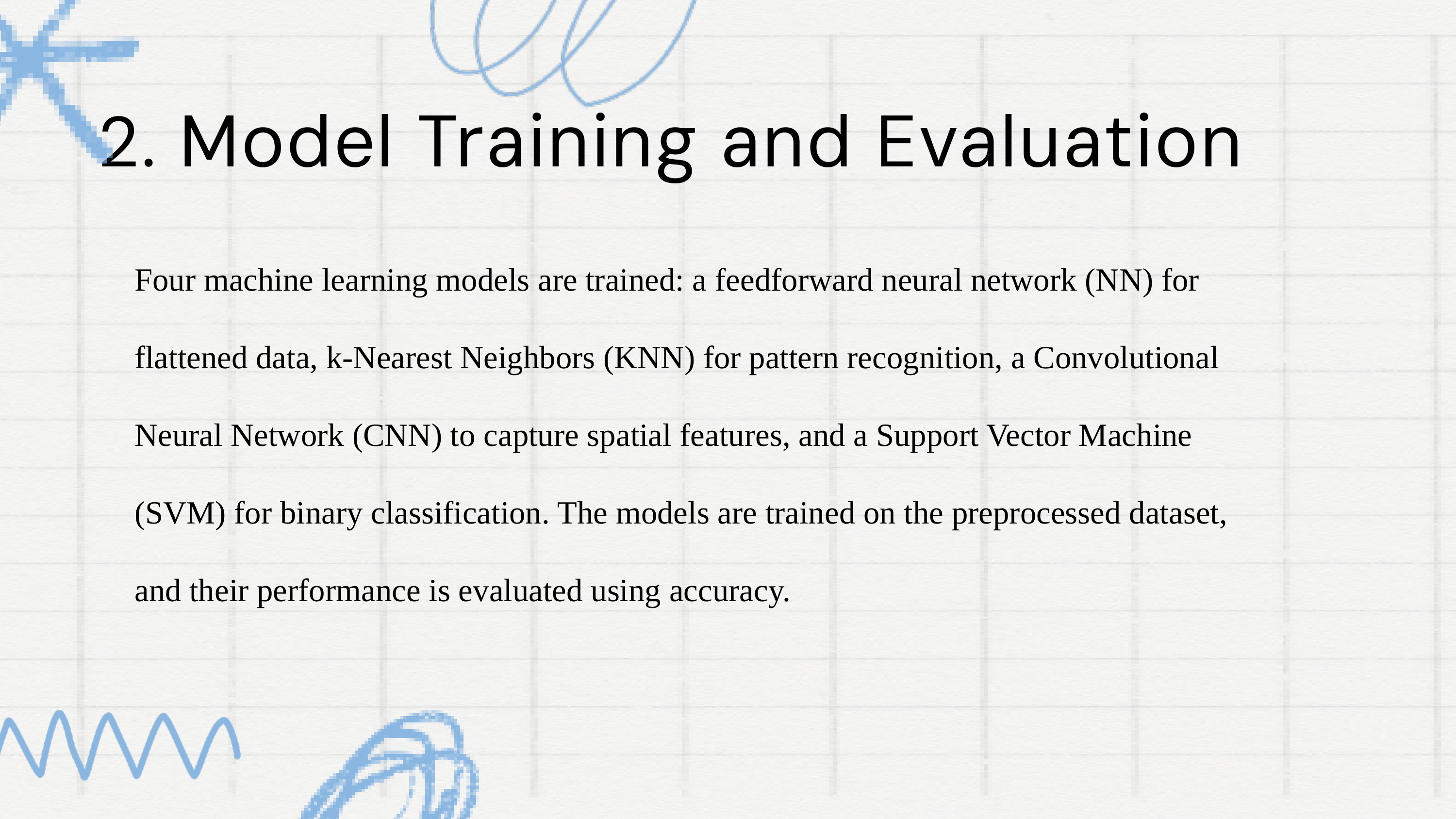

2. Model Training and Evaluation

Four machine learning models are trained: a feedforward neural network (NN) for flattened data, k-Nearest Neighbors (KNN) for pattern recognition, a Convolutional Neural Network (CNN) to capture spatial features, and a Support Vector Machine (SVM) for binary classification. The models are trained on the preprocessed dataset, and their performance is evaluated using accuracy.